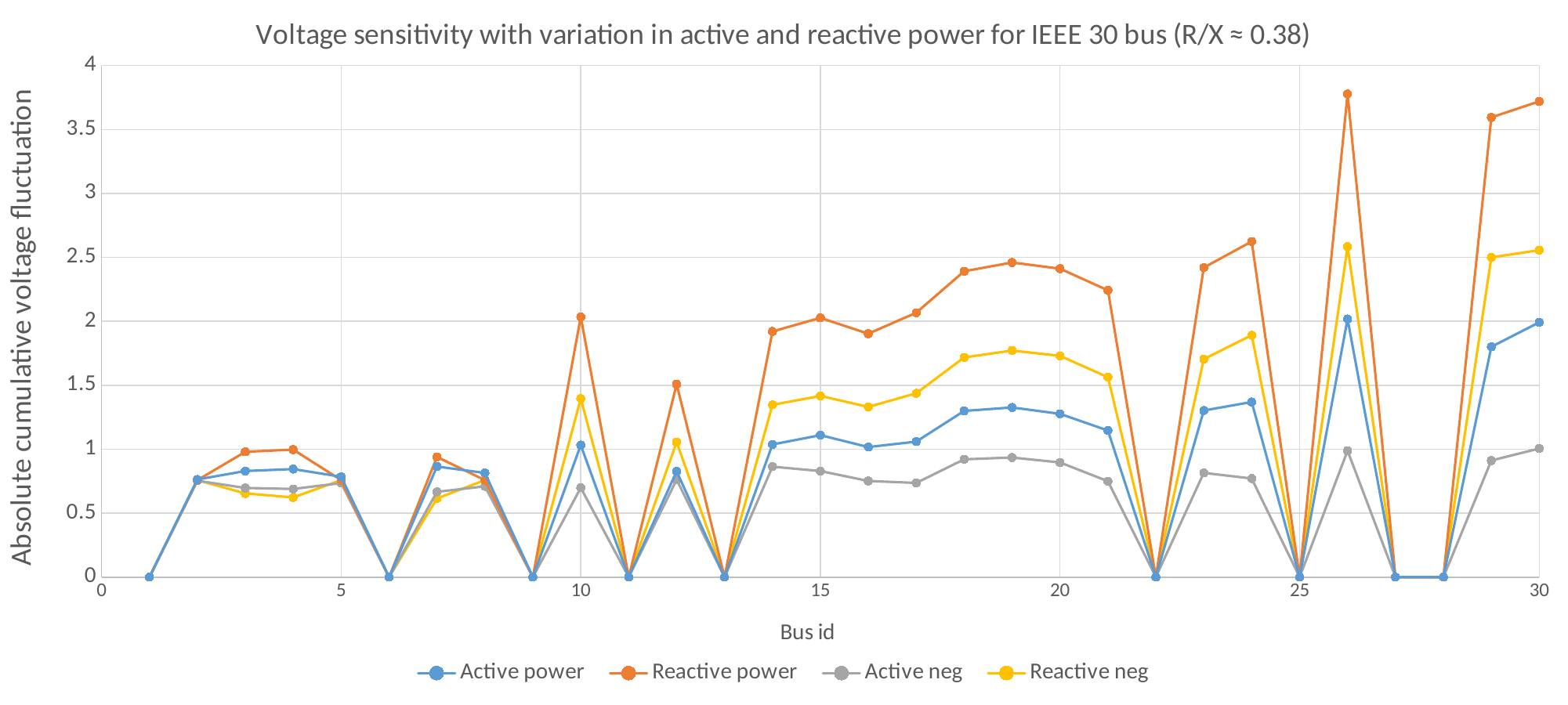

### Chart: Voltage sensitivity with variation in active and reactive power for IEEE 30 bus (R/X ≈ 0.38)

| Category | Active power | Reactive power | Active neg | Reactive neg |
|---|---|---|---|---|